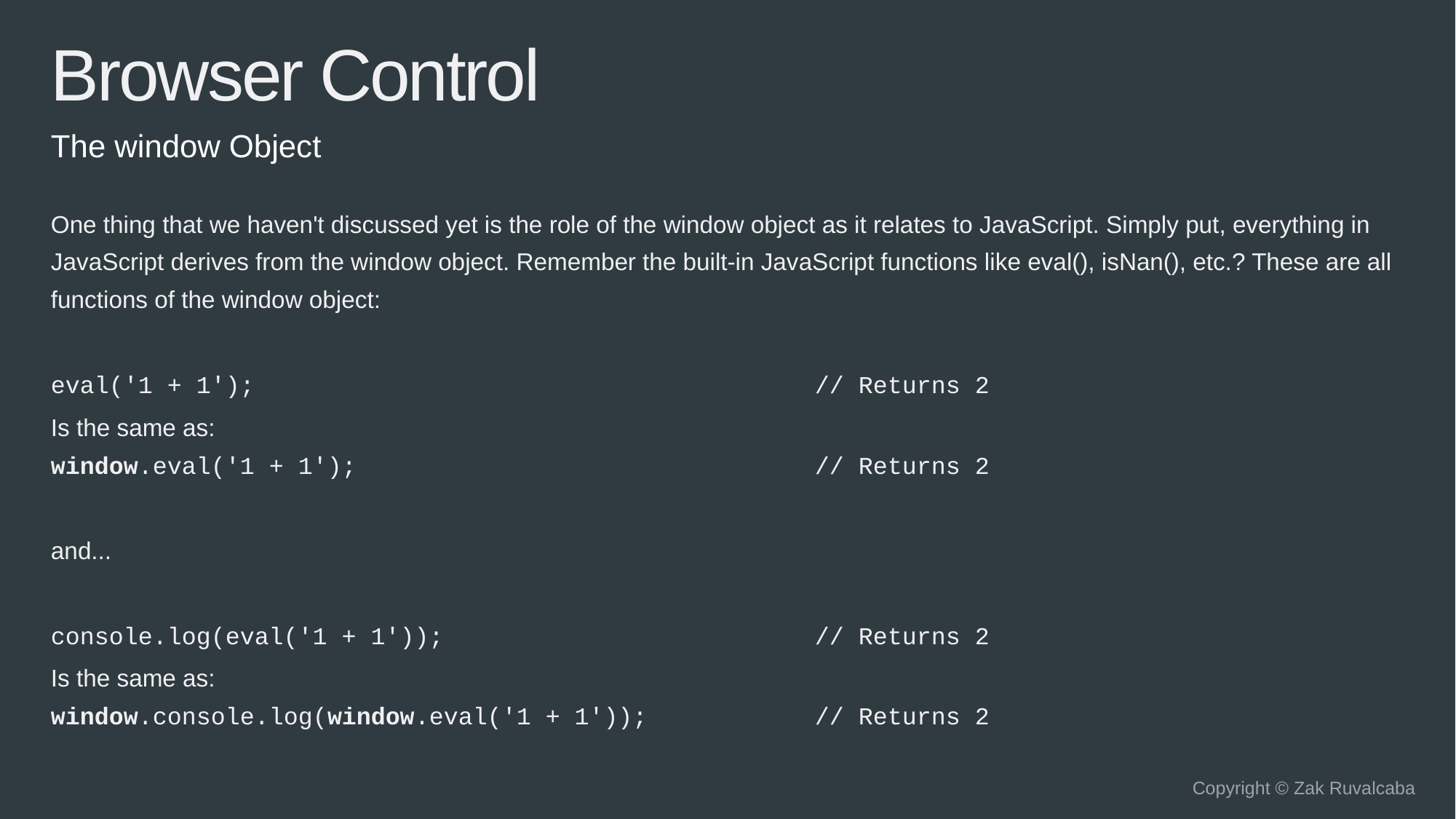

# Browser Control
The window Object
One thing that we haven't discussed yet is the role of the window object as it relates to JavaScript. Simply put, everything in JavaScript derives from the window object. Remember the built-in JavaScript functions like eval(), isNan(), etc.? These are all functions of the window object:

eval('1 + 1');						// Returns 2
Is the same as:
window.eval('1 + 1');					// Returns 2

and...

console.log(eval('1 + 1'));				// Returns 2
Is the same as:
window.console.log(window.eval('1 + 1'));		// Returns 2